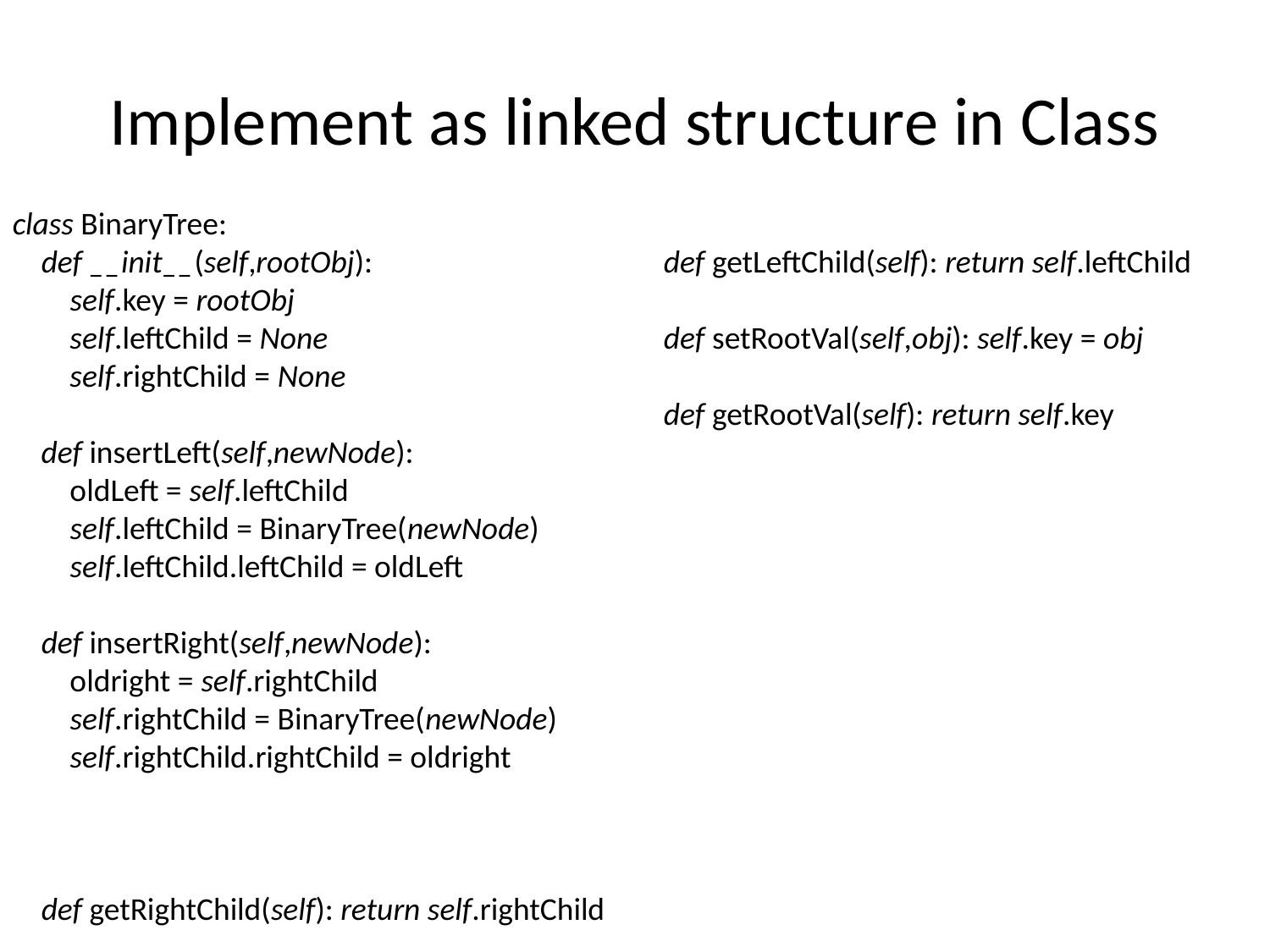

# Implement as linked structure in Class

class BinaryTree:
    def __init__(self,rootObj):
        self.key = rootObj
        self.leftChild = None
        self.rightChild = None
    def insertLeft(self,newNode):
        oldLeft = self.leftChild
        self.leftChild = BinaryTree(newNode)
        self.leftChild.leftChild = oldLeft
    def insertRight(self,newNode):
        oldright = self.rightChild
        self.rightChild = BinaryTree(newNode)
        self.rightChild.rightChild = oldright

    def getRightChild(self): return self.rightChild
    def getLeftChild(self): return self.leftChild
    def setRootVal(self,obj): self.key = obj
    def getRootVal(self): return self.key